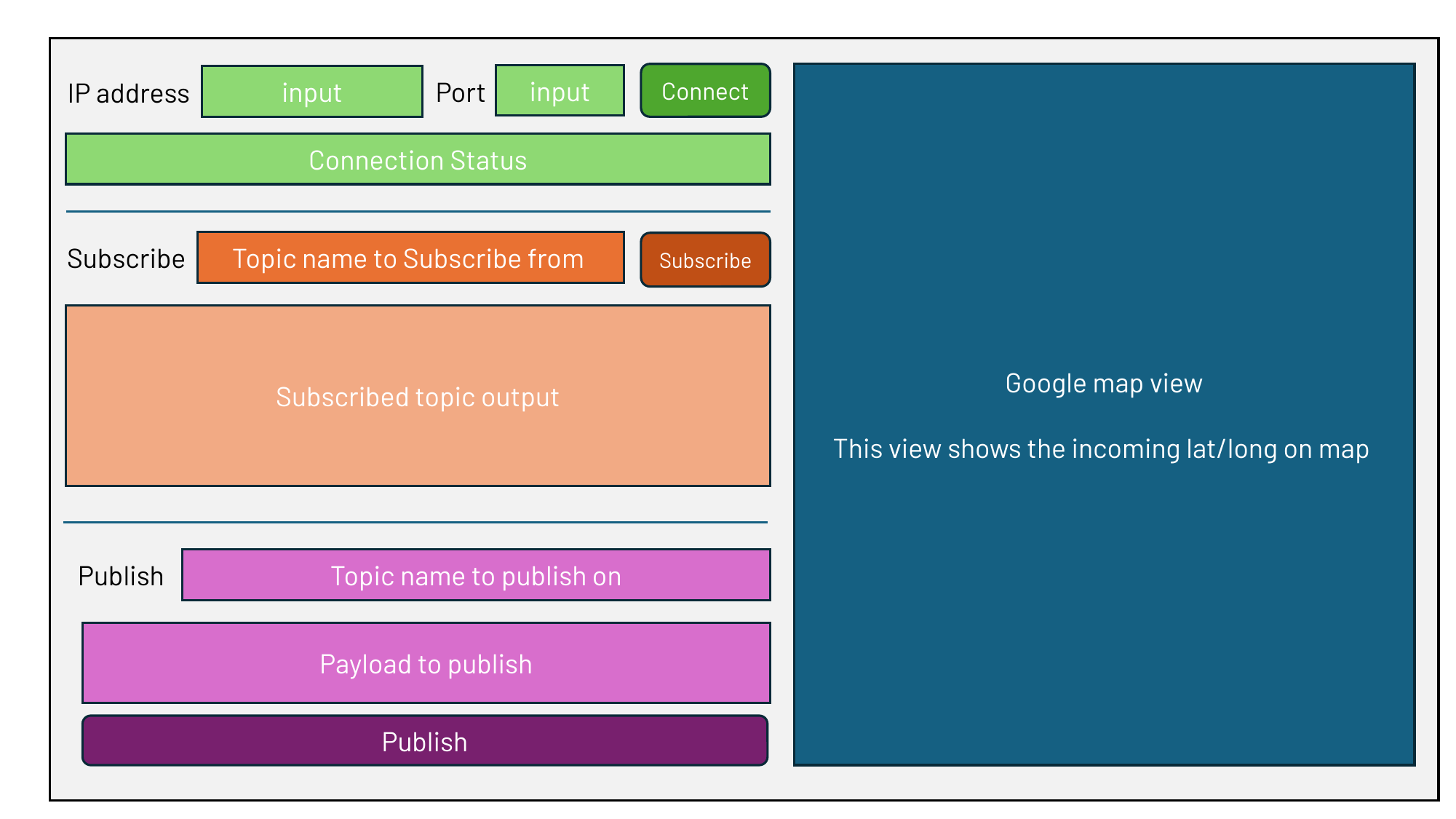

Google map view

This view shows the incoming lat/long on map
Connect
input
input
Port
IP address
Connection Status
Topic name to Subscribe from
Subscribe
Subscribe
Subscribed topic output
Topic name to publish on
Publish
Payload to publish
Publish